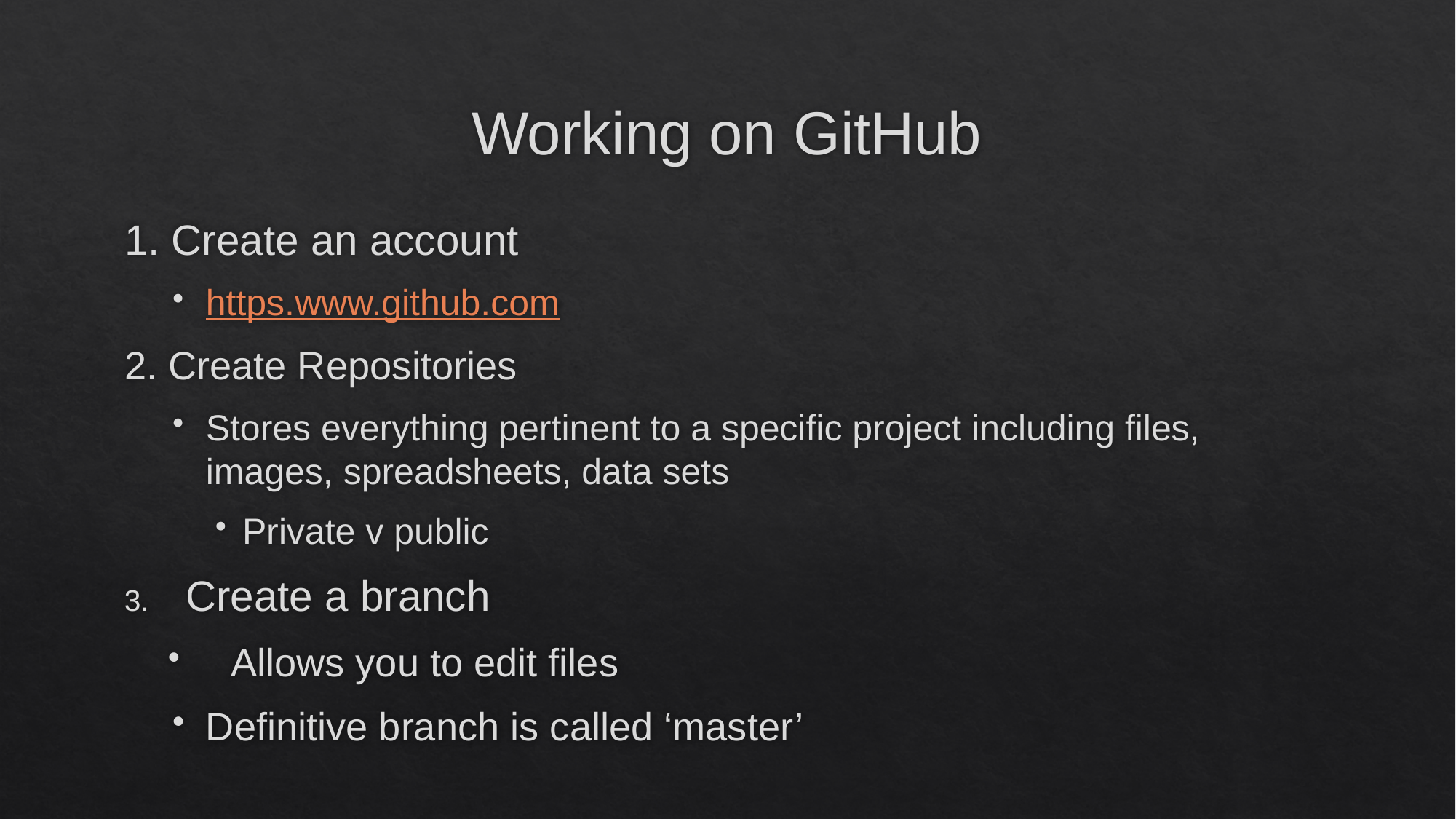

# Working on GitHub
1. Create an account
https.www.github.com
2. Create Repositories
Stores everything pertinent to a specific project including files, images, spreadsheets, data sets
Private v public
Create a branch
Allows you to edit files
Definitive branch is called ‘master’